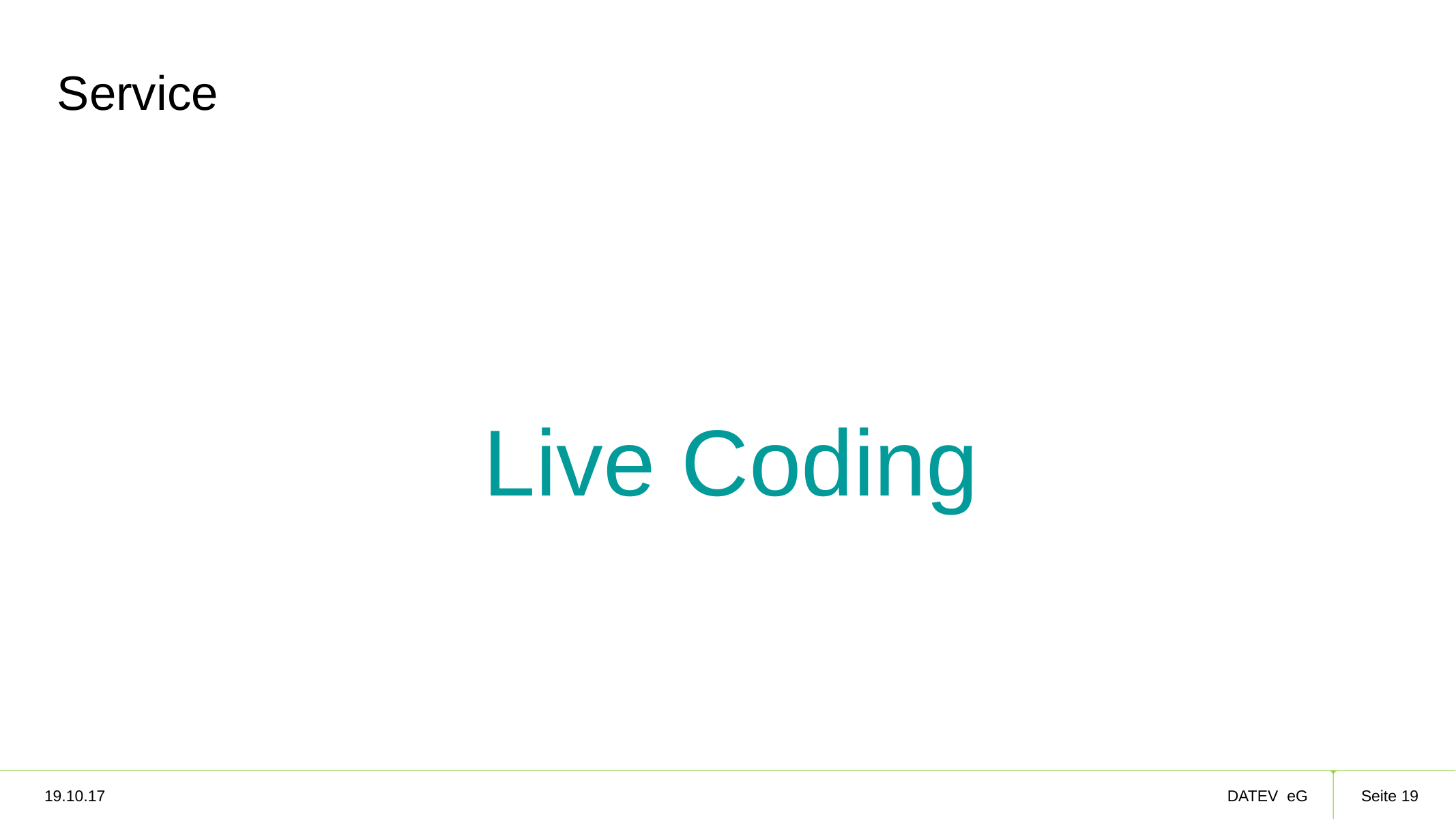

# Service
Live Coding
Seite 19
19.10.17